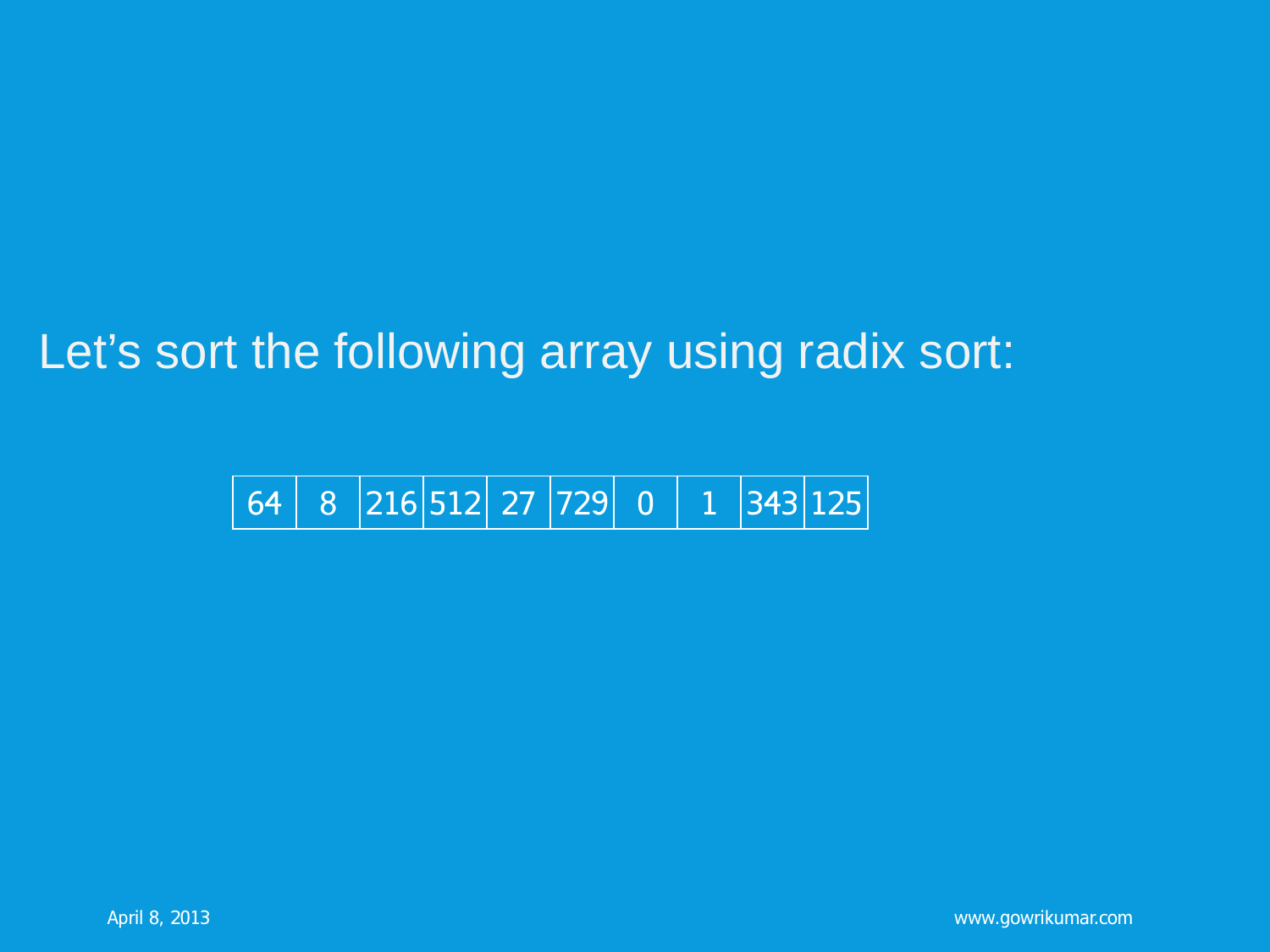

Let’s sort the following array using radix sort:
64
8
216
512
27
729
0
1
343
125
April 8, 2013
www.gowrikumar.com